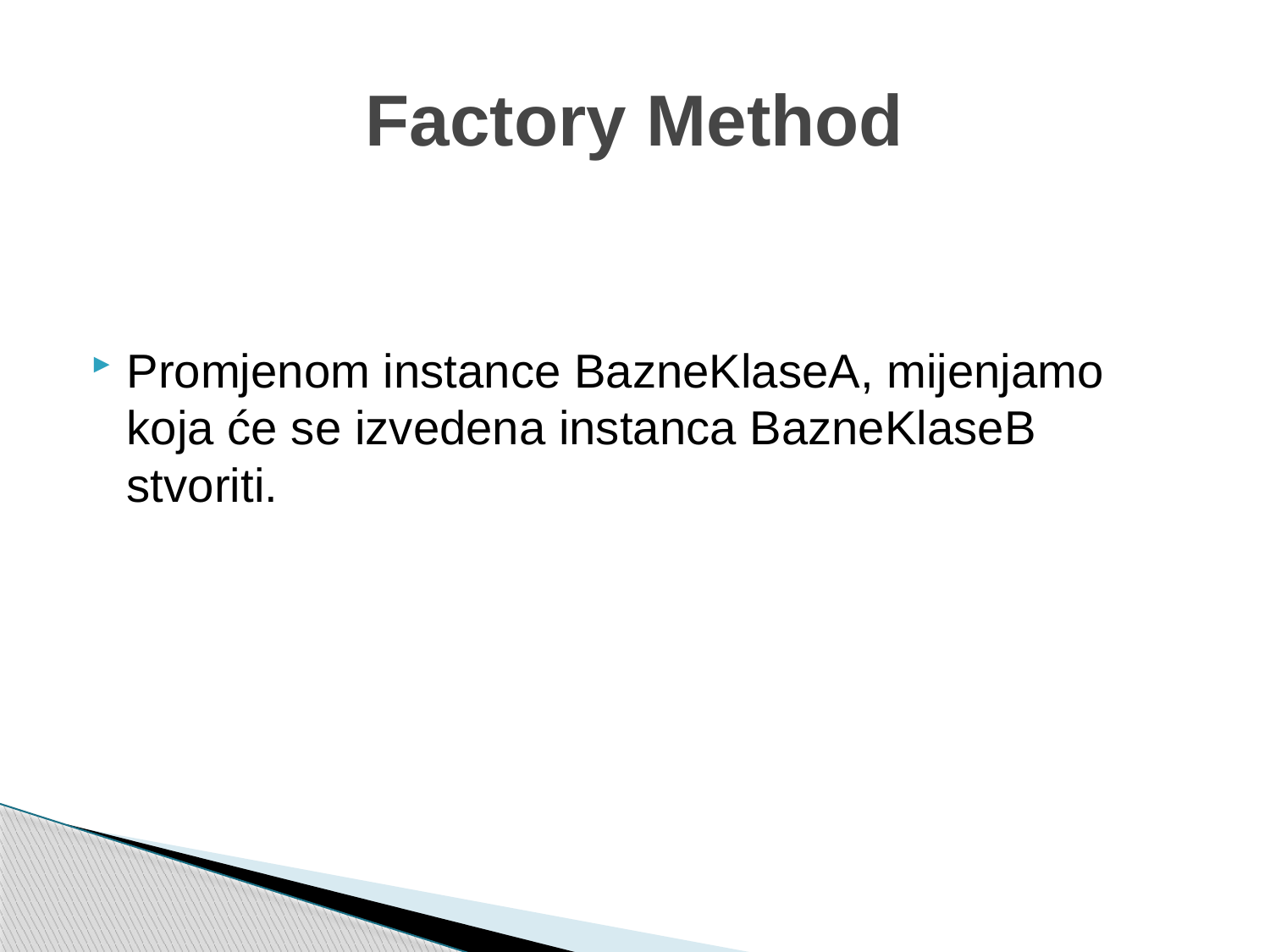

# Factory Method

Promjenom instance BazneKlaseA, mijenjamo koja će se izvedena instanca BazneKlaseB stvoriti.